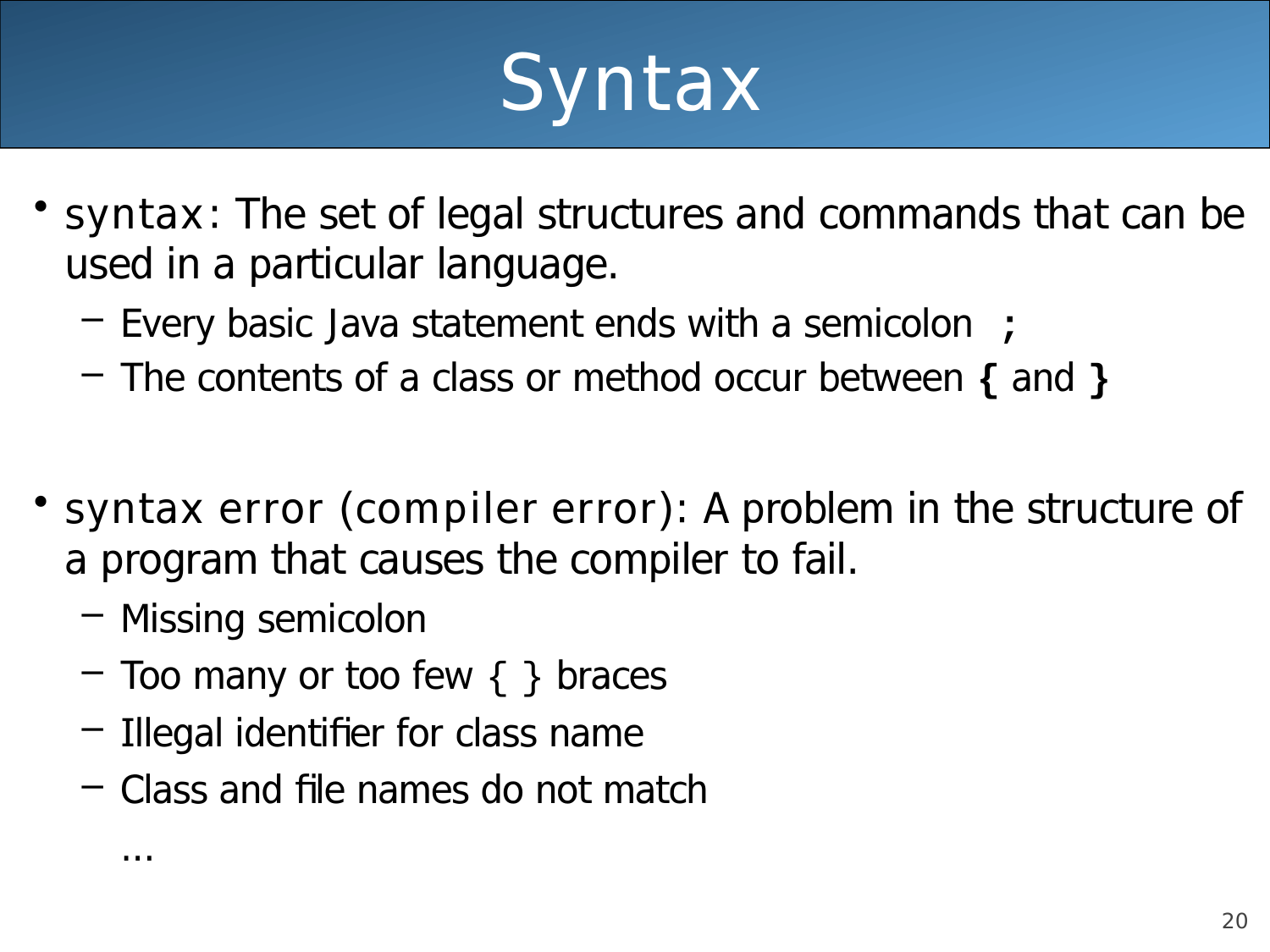

# Syntax
syntax: The set of legal structures and commands that can be used in a particular language.
Every basic Java statement ends with a semicolon  ;
The contents of a class or method occur between { and }

syntax error (compiler error): A problem in the structure of a program that causes the compiler to fail.
Missing semicolon
Too many or too few { } braces
Illegal identifier for class name
Class and file names do not match
	...